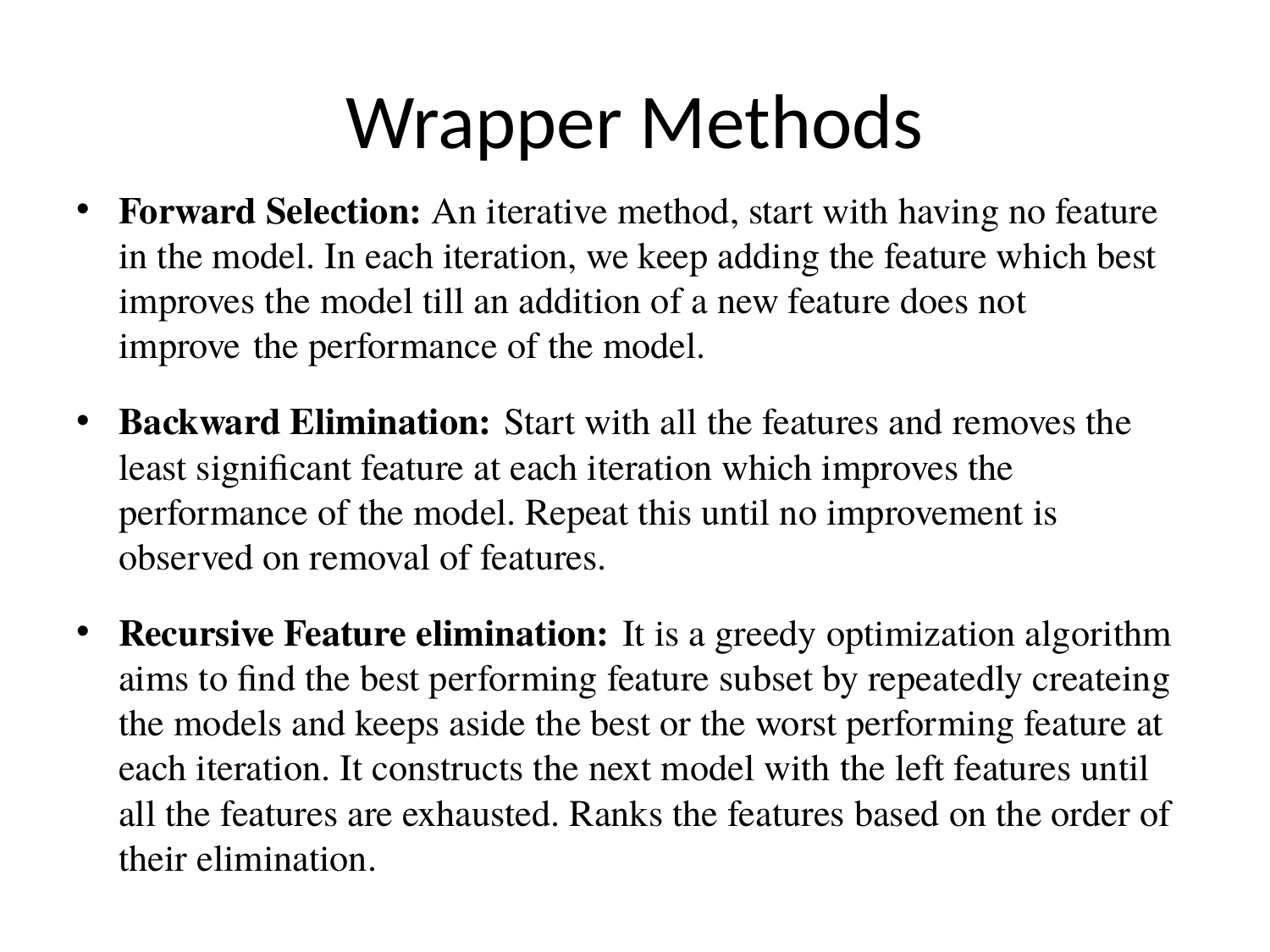

# Wrapper Methods
Forward Selection: An iterative method, start with having no feature in the model. In each iteration, we keep adding the feature which best improves the model till an addition of a new feature does not improve the performance of the model.

Backward Elimination: Start with all the features and removes the least significant feature at each iteration which improves the performance of the model. Repeat this until no improvement is observed on removal of features.

Recursive Feature elimination: It is a greedy optimization algorithm aims to find the best performing feature subset by repeatedly createing the models and keeps aside the best or the worst performing feature at each iteration. It constructs the next model with the left features until all the features are exhausted. Ranks the features based on the order of their elimination.